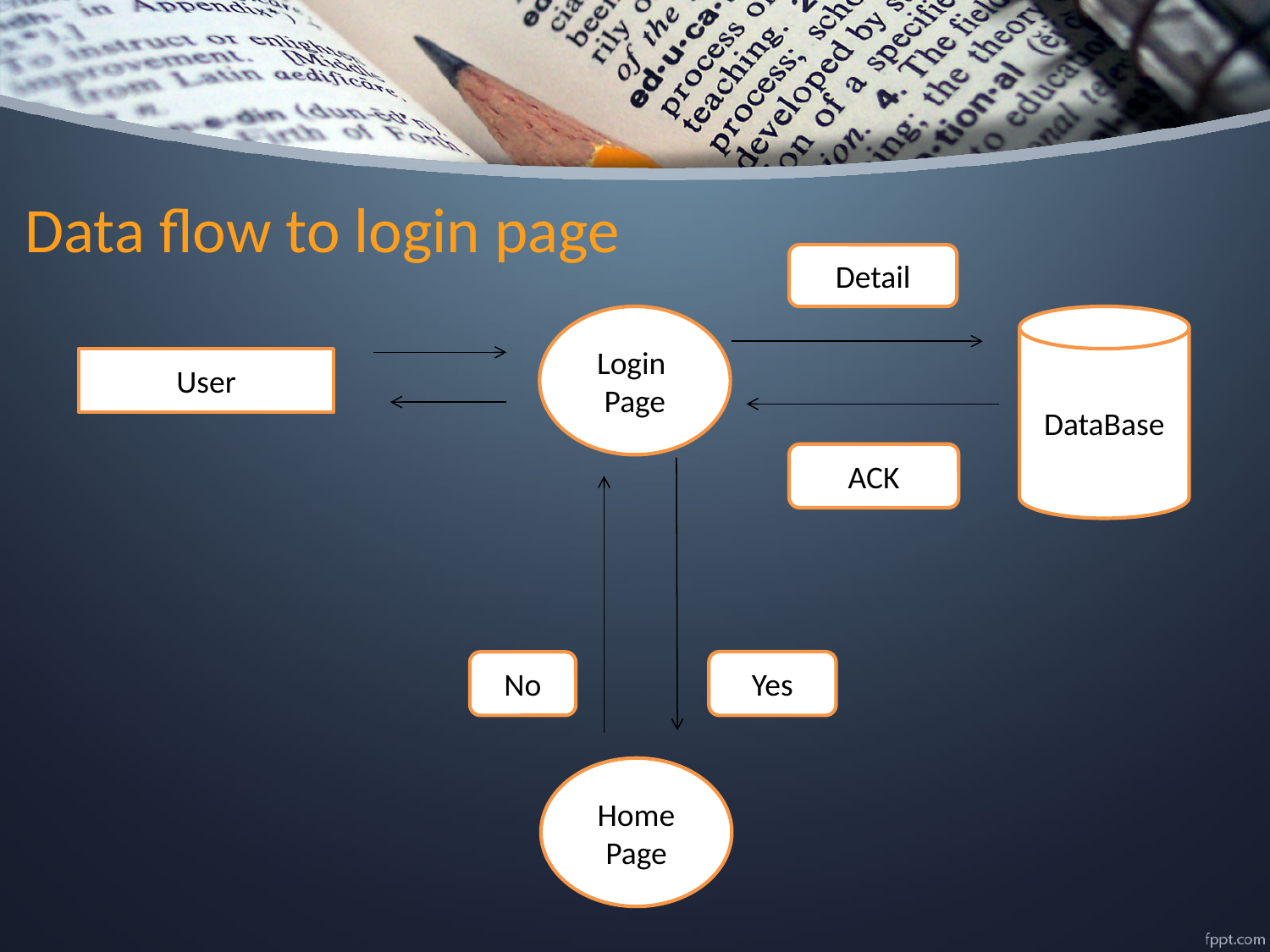

# Data flow to login page
Detail
Login
Page
DataBase
User
ACK
Yes
No
Home
Page